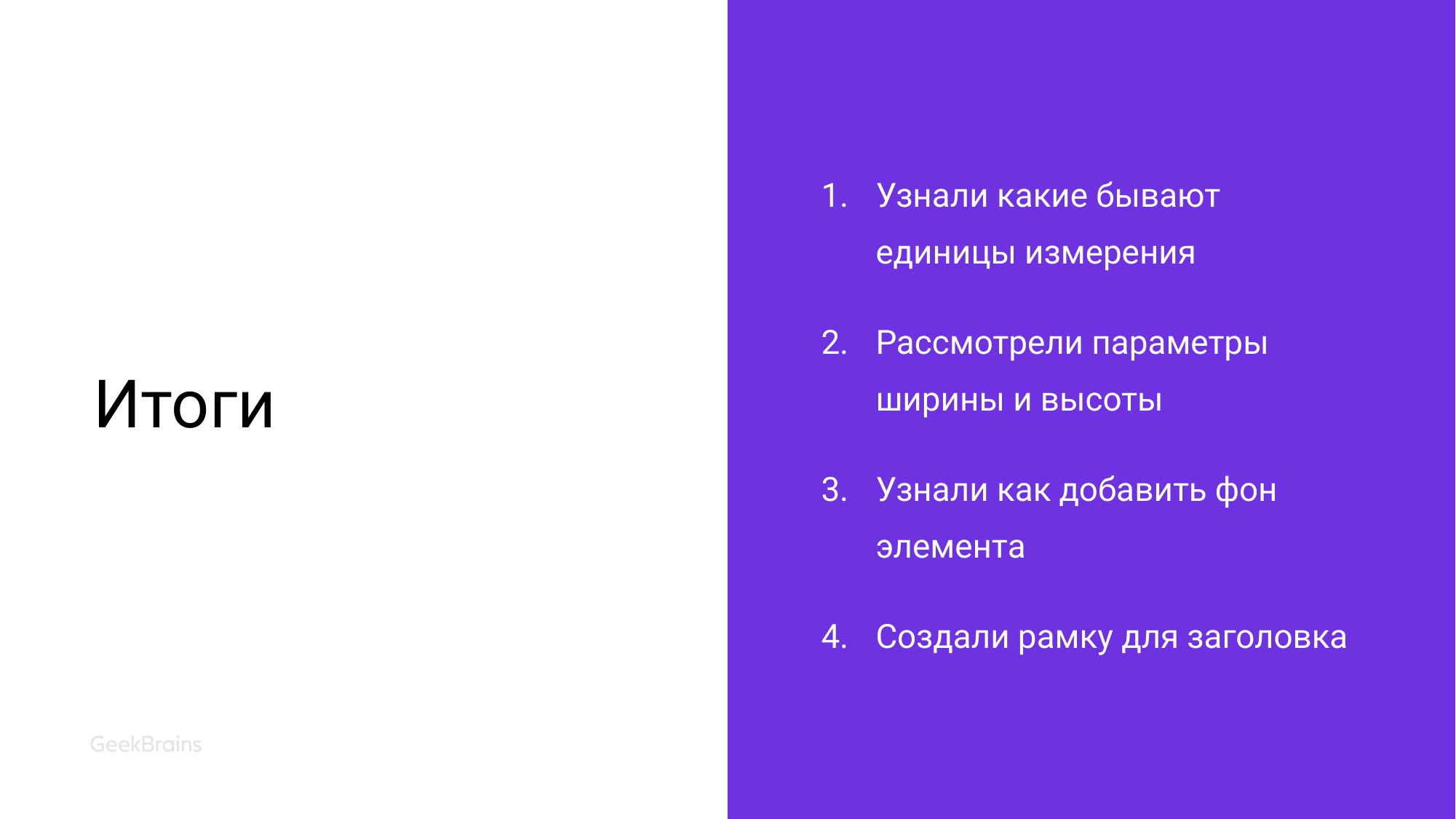

# Итоги
Узнали какие бывают единицы измерения
Рассмотрели параметры ширины и высоты
Узнали как добавить фон элемента
Создали рамку для заголовка